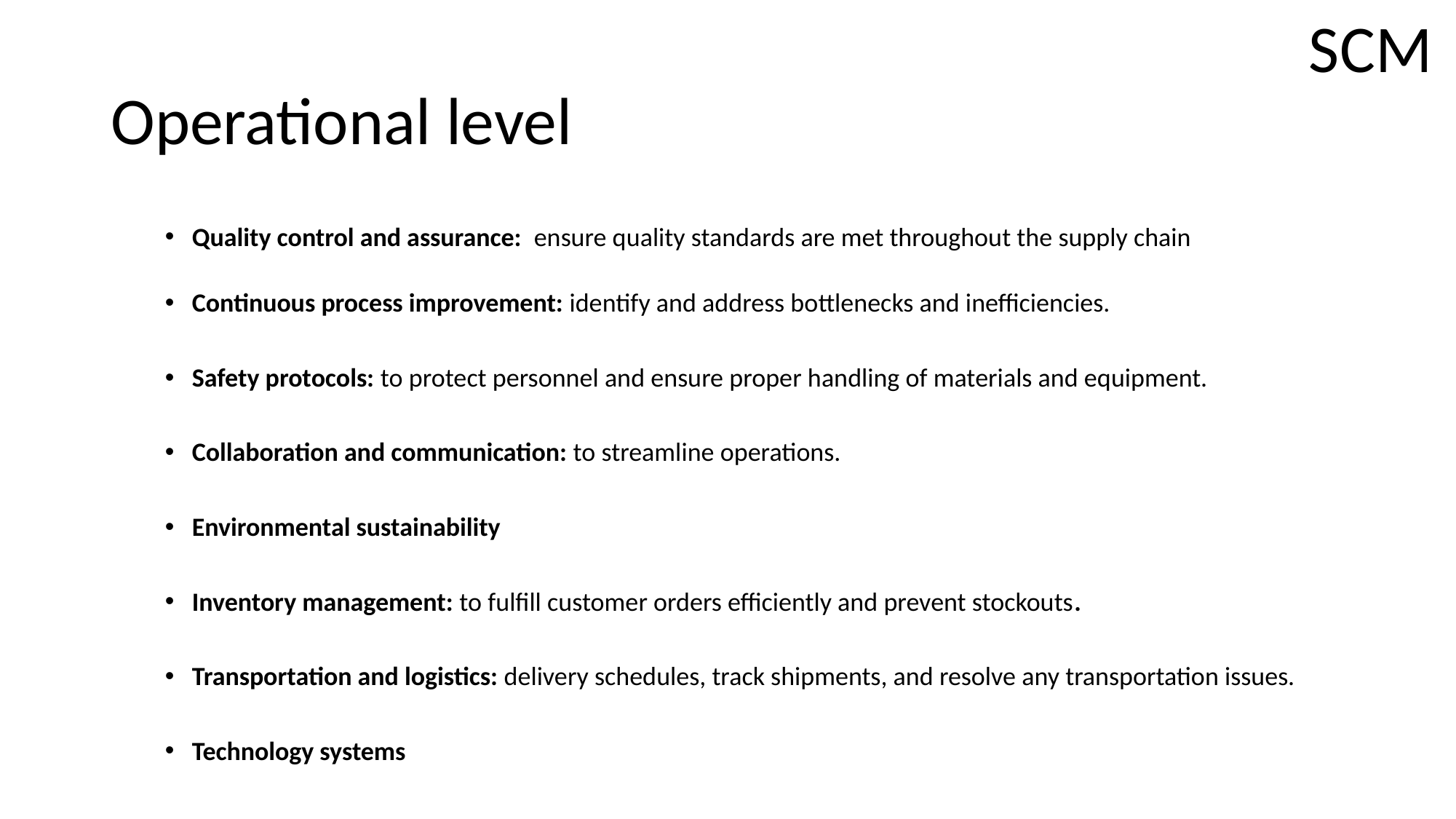

SCM
# Operational level
Quality control and assurance:  ensure quality standards are met throughout the supply chain

Continuous process improvement: identify and address bottlenecks and inefficiencies.

Safety protocols: to protect personnel and ensure proper handling of materials and equipment.

Collaboration and communication: to streamline operations.

Environmental sustainability

Inventory management: to fulfill customer orders efficiently and prevent stockouts.

Transportation and logistics: delivery schedules, track shipments, and resolve any transportation issues.

Technology systems